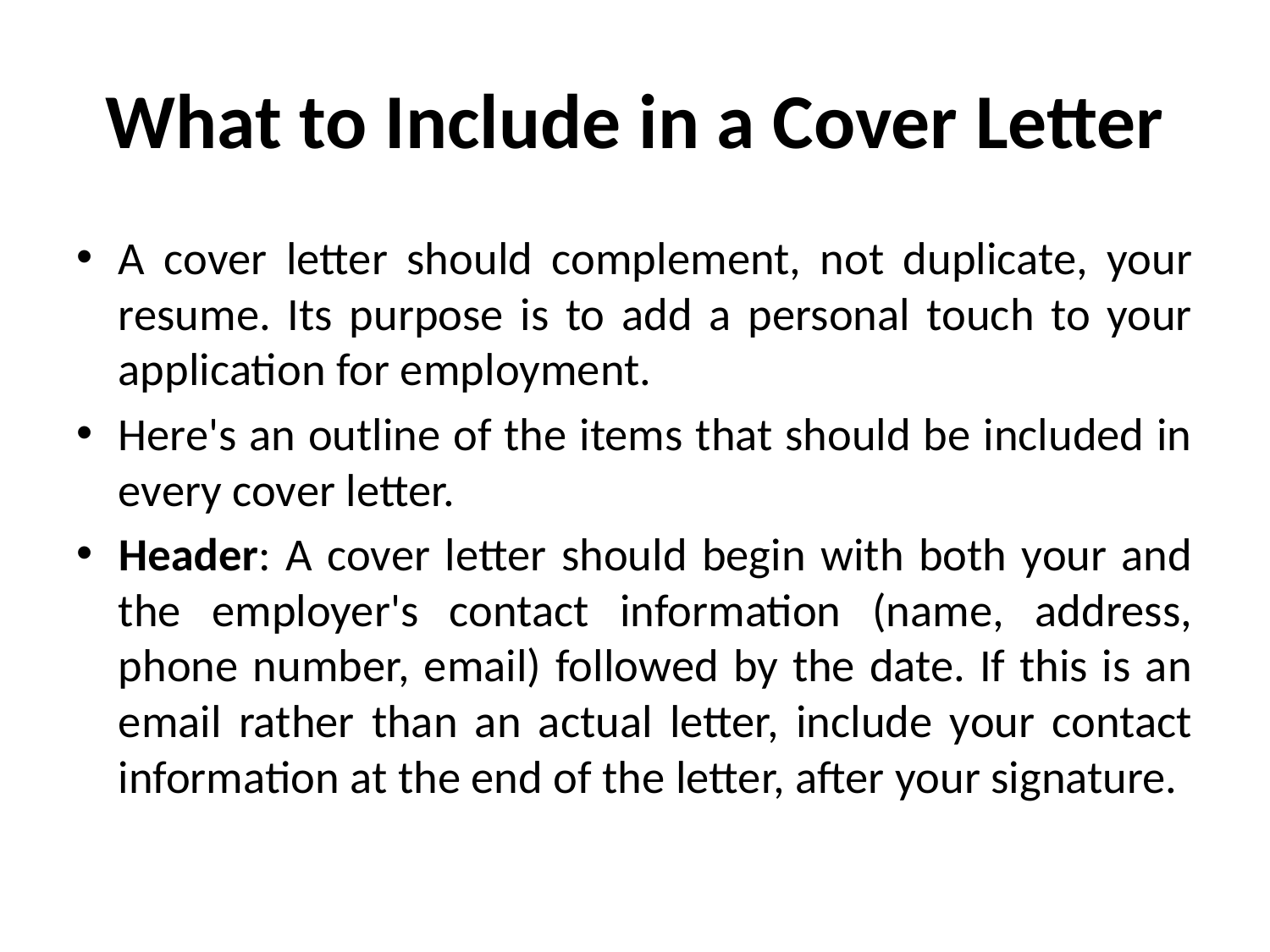

# What to Include in a Cover Letter
A cover letter should complement, not duplicate, your resume. Its purpose is to add a personal touch to your application for employment.
Here's an outline of the items that should be included in every cover letter.
Header: A cover letter should begin with both your and the employer's contact information (name, address, phone number, email) followed by the date. If this is an email rather than an actual letter, include your contact information at the end of the letter, after your signature.